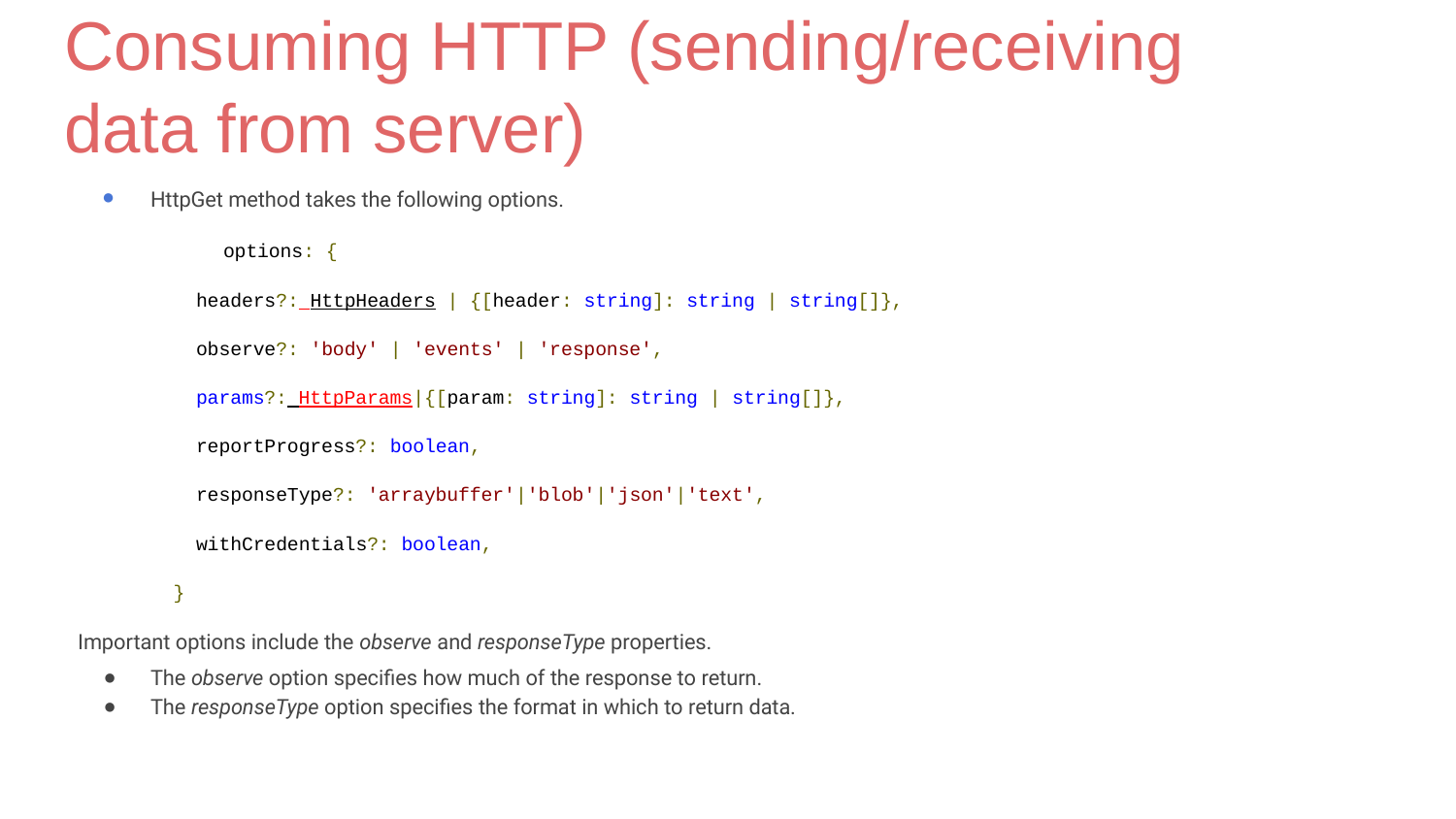

# Consuming HTTP (sending/receiving data from server)
HttpGet method takes the following options.
	options: {
    headers?: HttpHeaders | {[header: string]: string | string[]},
    observe?: 'body' | 'events' | 'response',
    params?: HttpParams|{[param: string]: string | string[]},
    reportProgress?: boolean,
    responseType?: 'arraybuffer'|'blob'|'json'|'text',
    withCredentials?: boolean,
  }
Important options include the observe and responseType properties.
The observe option specifies how much of the response to return.
The responseType option specifies the format in which to return data.